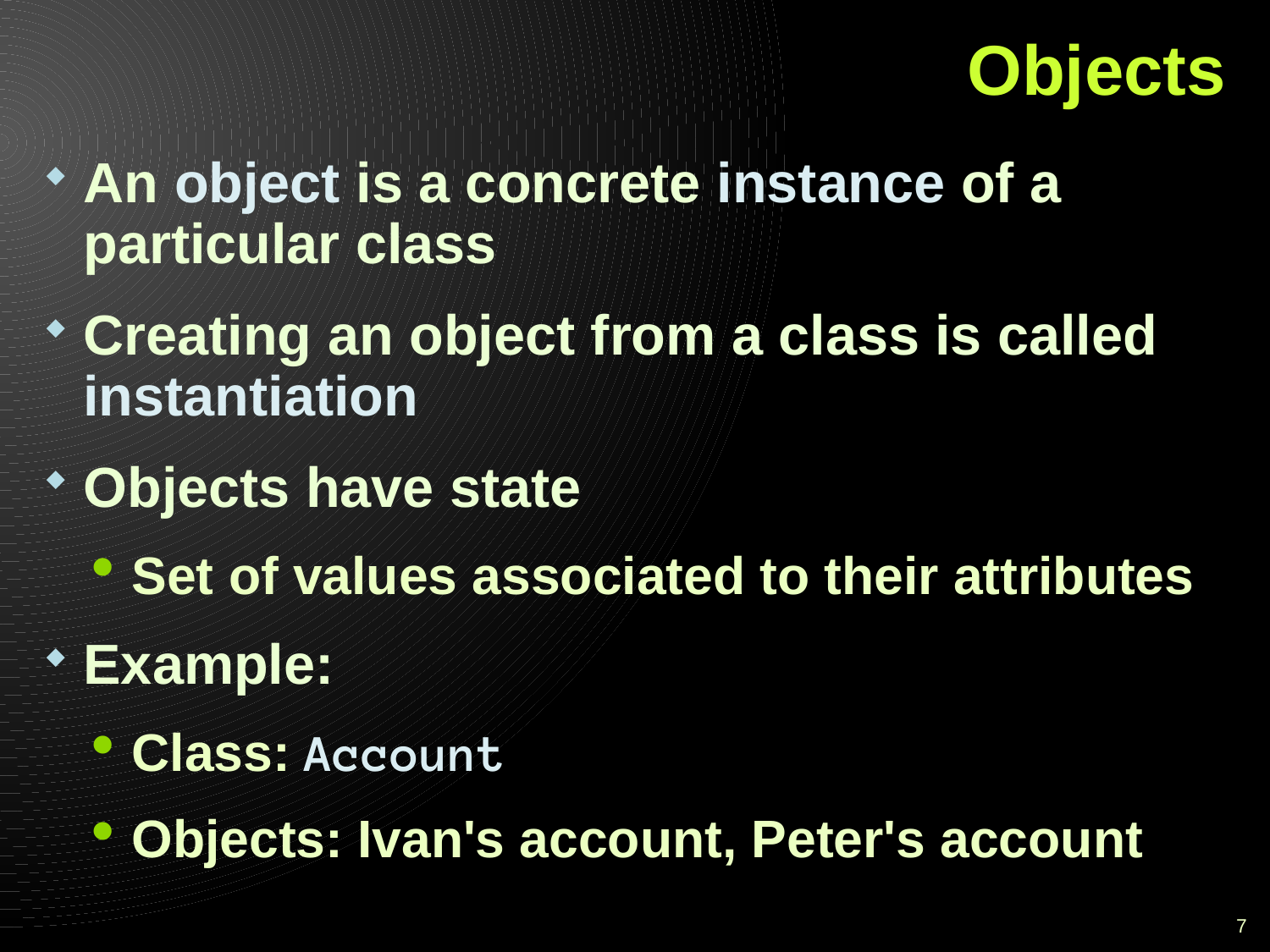

# Objects
An object is a concrete instance of a particular class
Creating an object from a class is called instantiation
Objects have state
Set of values associated to their attributes
Example:
Class: Account
Objects: Ivan's account, Peter's account
7